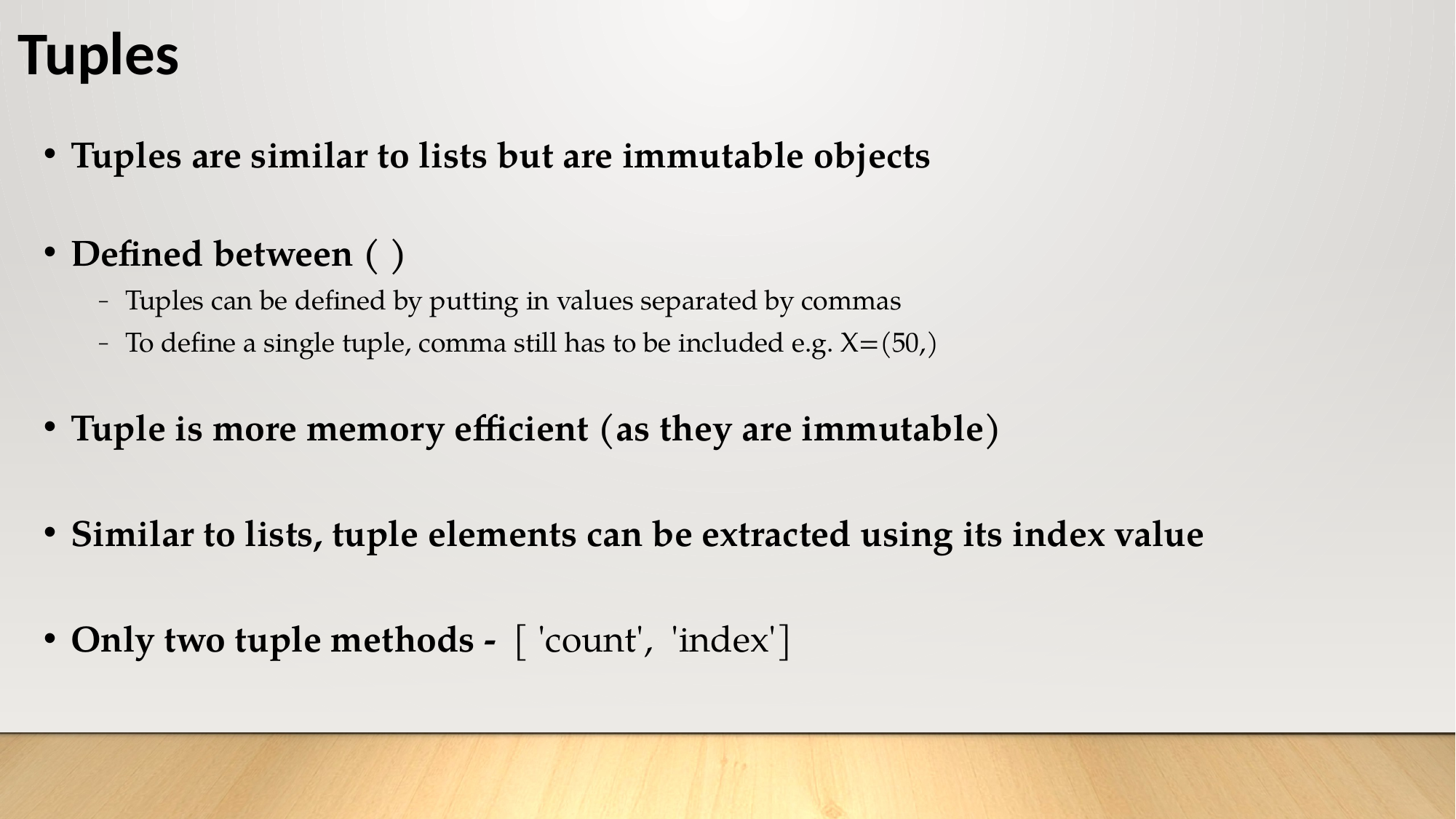

# Tuples
Tuples are similar to lists but are immutable objects

Defined between ( )
Tuples can be defined by putting in values separated by commas
To define a single tuple, comma still has to be included e.g. X=(50,)

Tuple is more memory efficient (as they are immutable)

Similar to lists, tuple elements can be extracted using its index value

Only two tuple methods -  [ 'count',  'index']